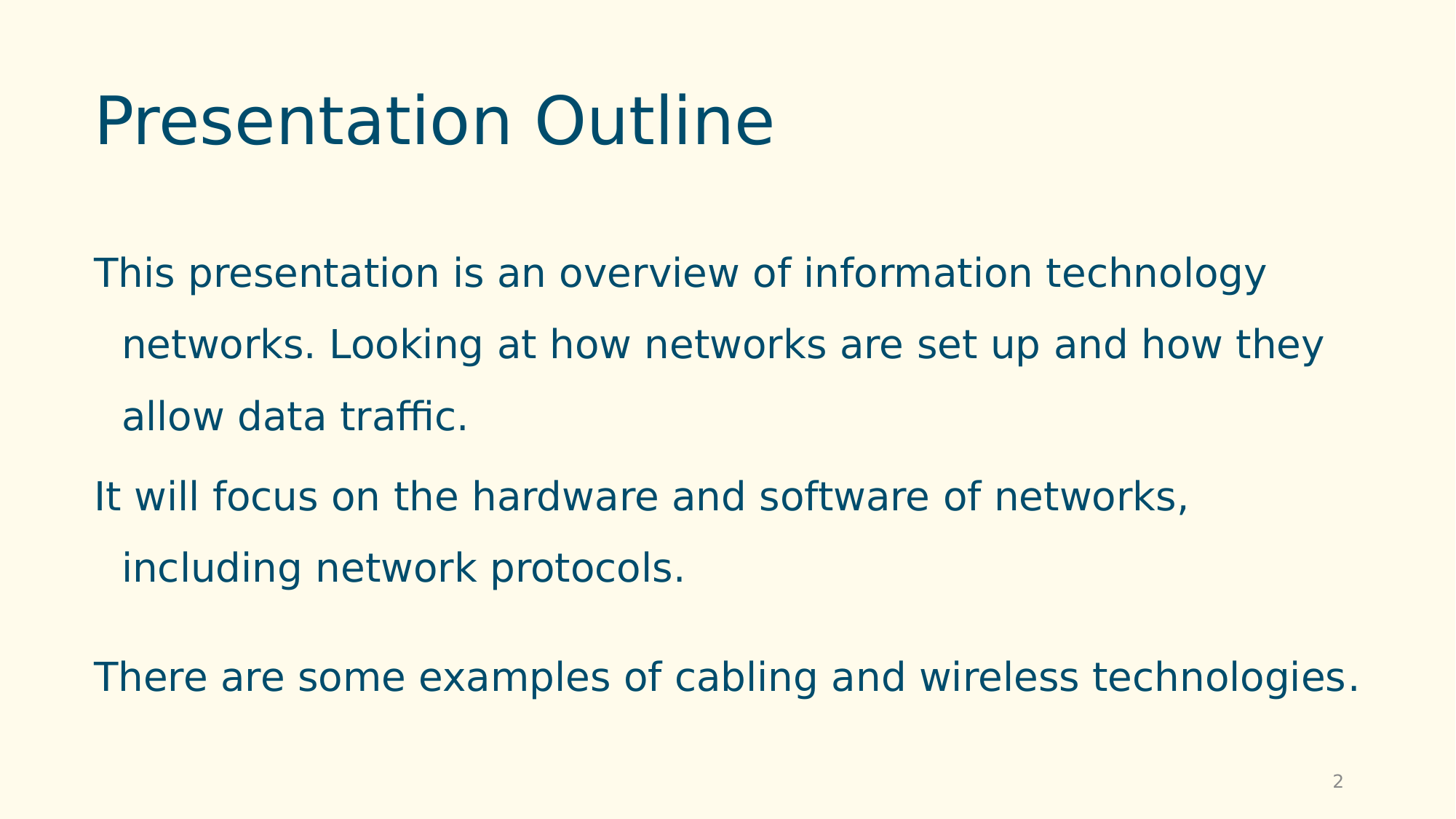

# Presentation Outline
This presentation is an overview of information technology networks. Looking at how networks are set up and how they allow data traffic.
It will focus on the hardware and software of networks, including network protocols.

There are some examples of cabling and wireless technologies.
2